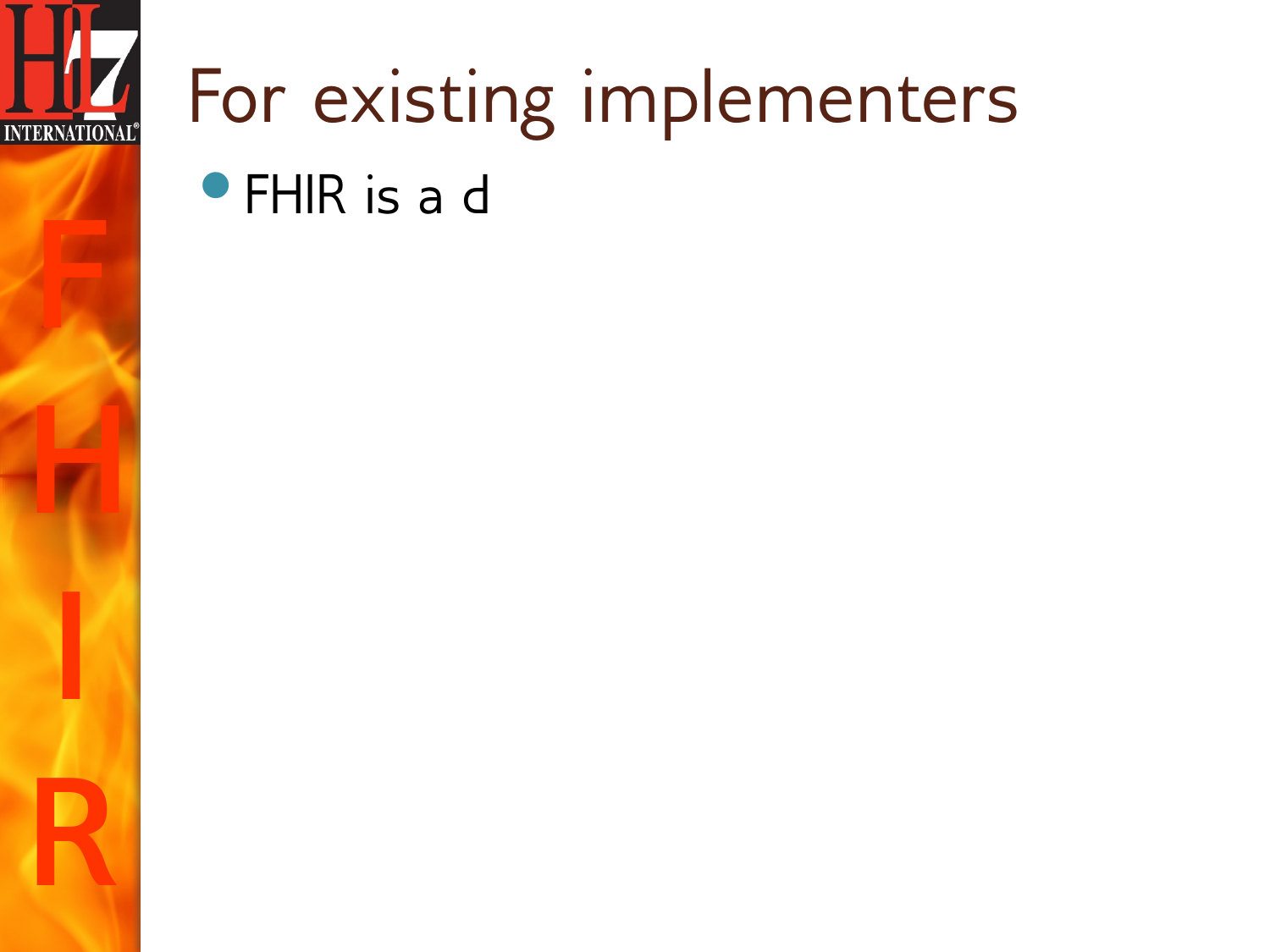

# For existing implementers
FHIR is a d